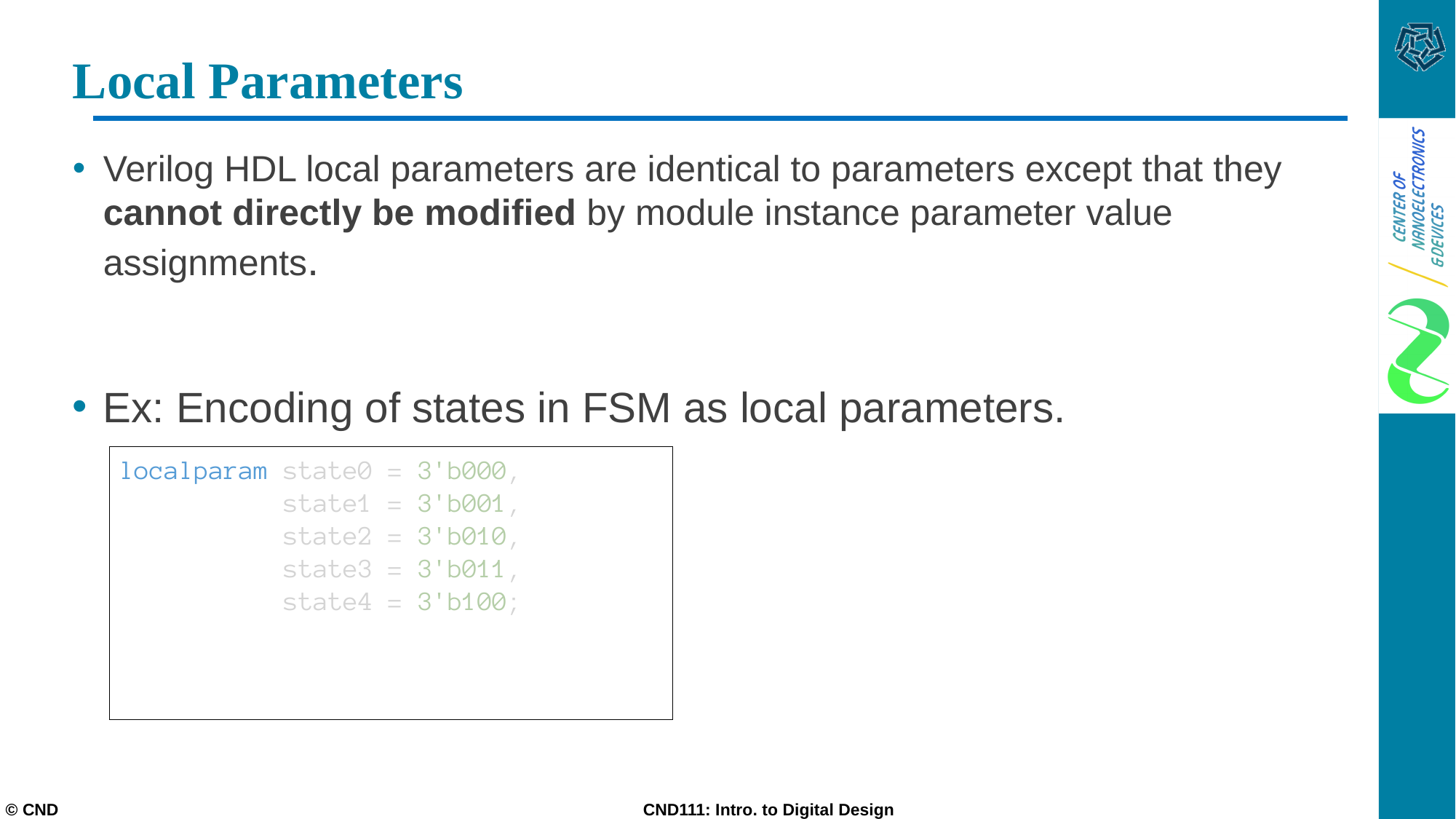

# Local Parameters
Verilog HDL local parameters are identical to parameters except that they cannot directly be modified by module instance parameter value assignments.

Ex: Encoding of states in FSM as local parameters.

localparam state0 = 3'b000,
           state1 = 3'b001,
           state2 = 3'b010,
           state3 = 3'b011,
           state4 = 3'b100;

© CND                                                                                                                            CND111: Intro. to Digital Design